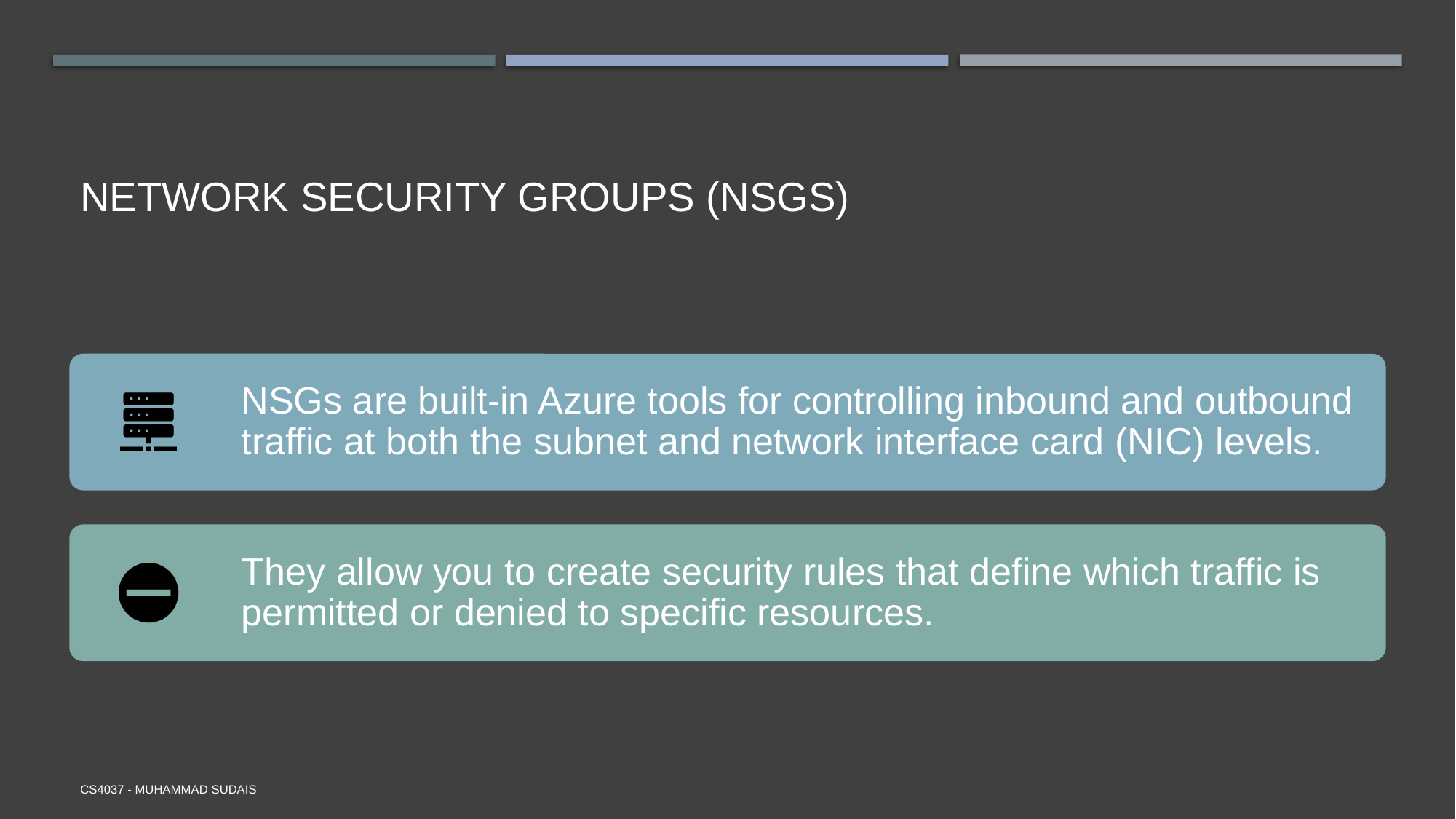

# Network Security Groups (NSGs)
NSGs are built-in Azure tools for controlling inbound and outbound traffic at both the subnet and network interface card (NIC) levels.
They allow you to create security rules that define which traffic is permitted or denied to specific resources.
CS4037 - Muhammad Sudais